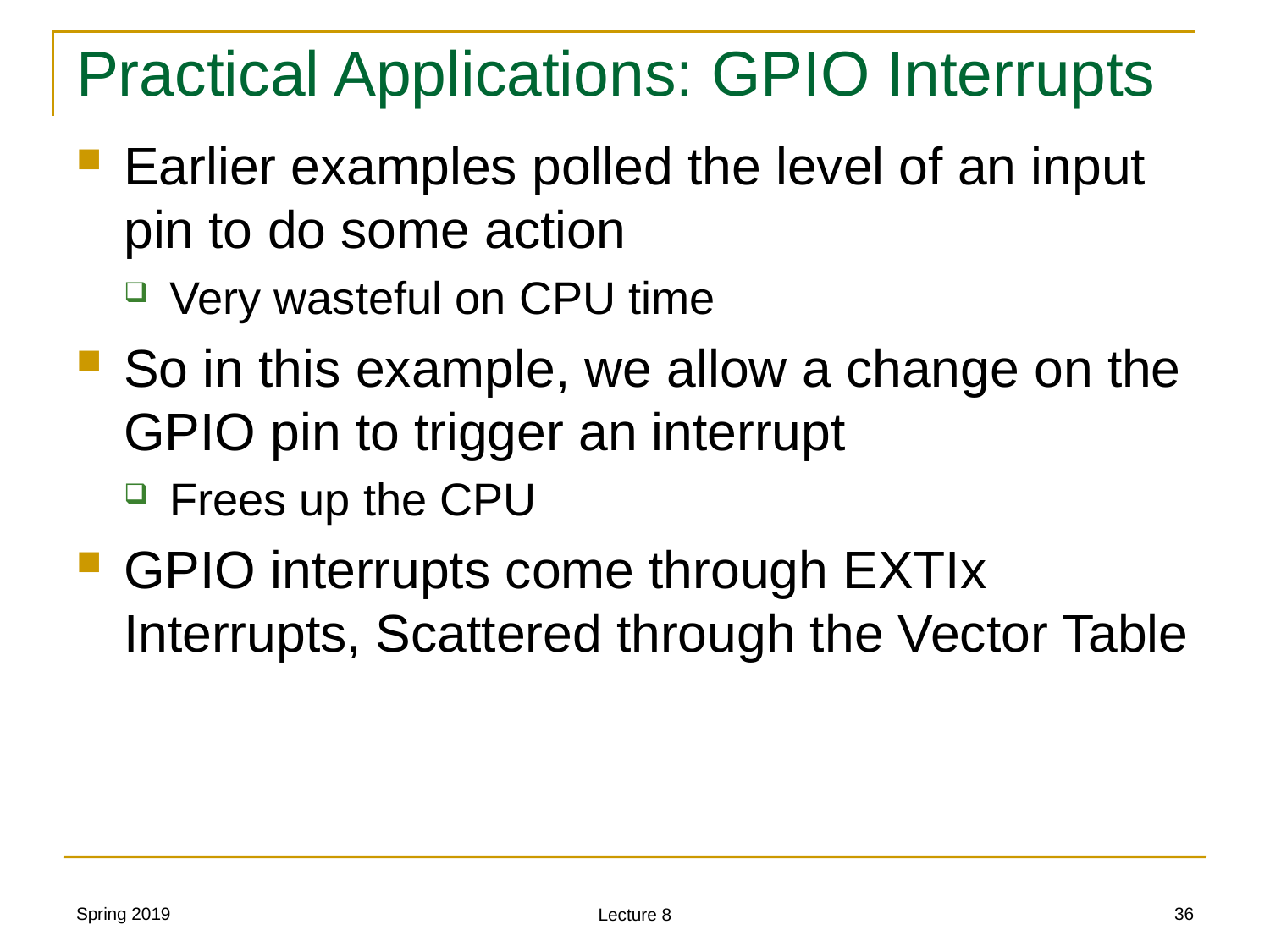

# Practical Applications: GPIO Interrupts
Earlier examples polled the level of an input pin to do some action
Very wasteful on CPU time
So in this example, we allow a change on the GPIO pin to trigger an interrupt
Frees up the CPU
GPIO interrupts come through EXTIx Interrupts, Scattered through the Vector Table

Spring 2019
36
Lecture 8